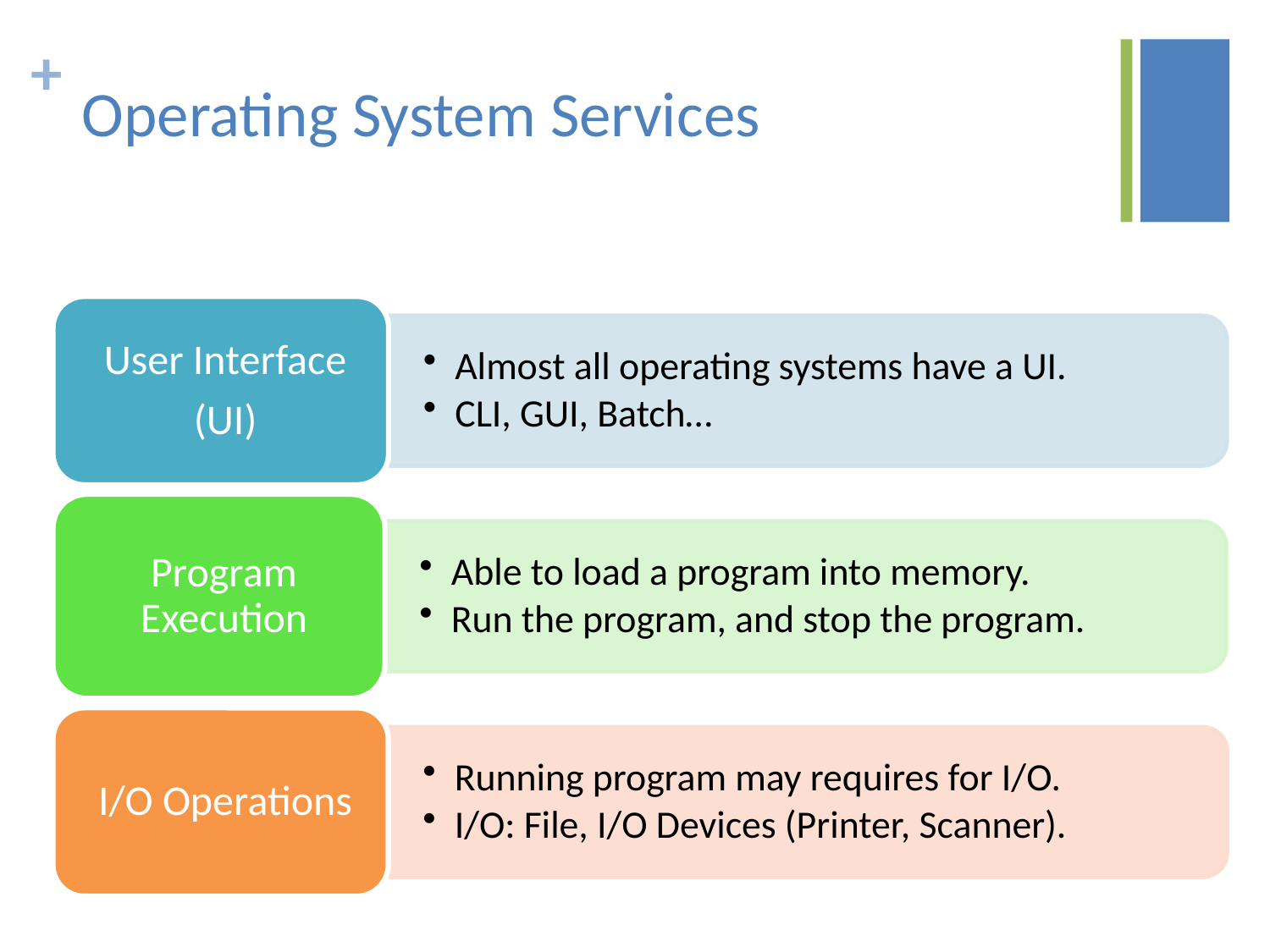

# Operating System Services
Almost all operating systems have a UI.
CLI, GUI, Batch…
User Interface
(UI)
Able to load a program into memory.
Run the program, and stop the program.
Program Execution
Running program may requires for I/O.
I/O: File, I/O Devices (Printer, Scanner).
I/O Operations